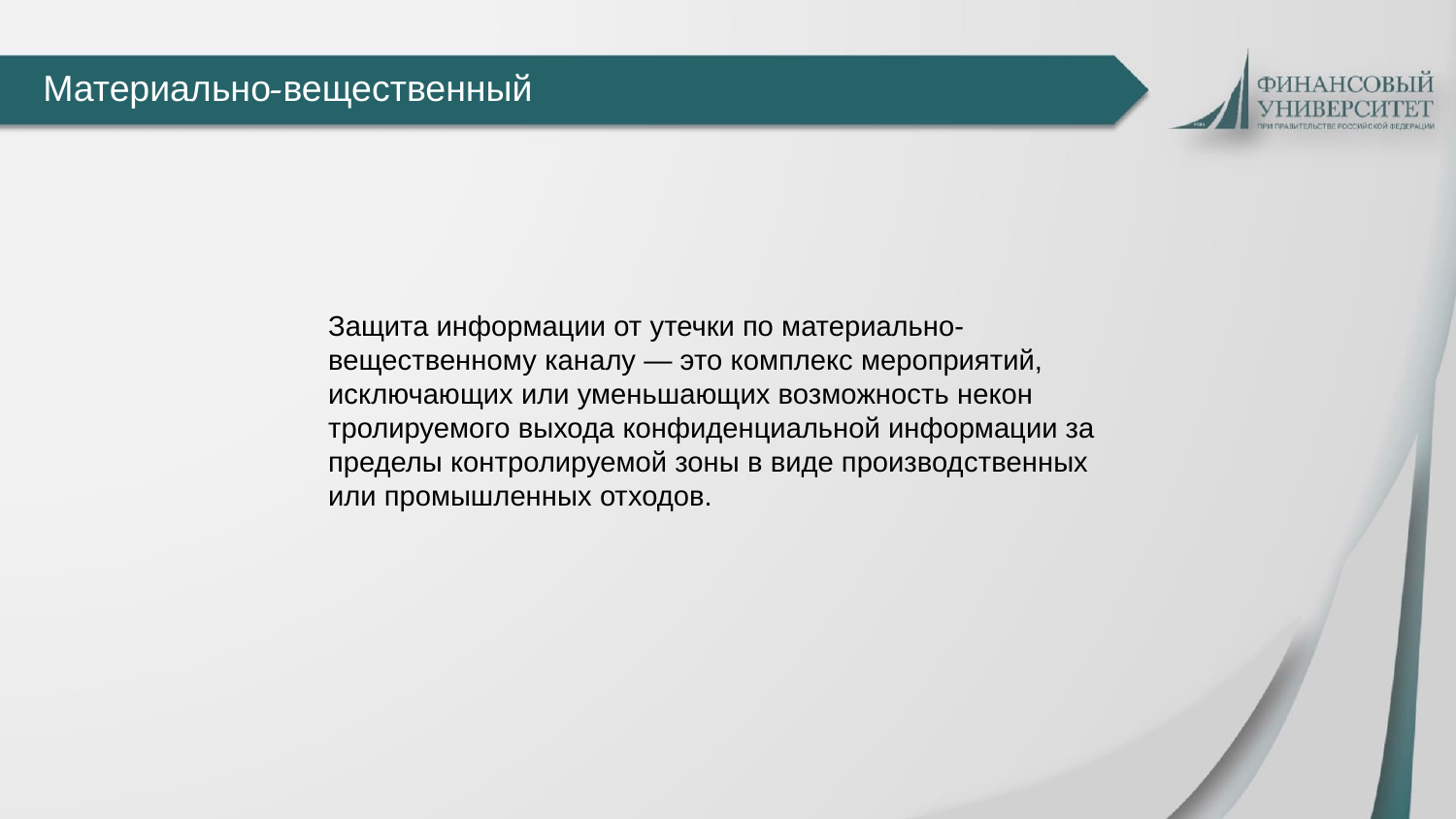

Материально-вещественный
Защита информации от утечки по материально-вещественному каналу — это комплекс мероприятий, исключающих или уменьшающих возможность некон­тролируемого выхода конфиденциальной информации за пределы контролируемой зоны в виде производ­ственных или промышленных отходов.